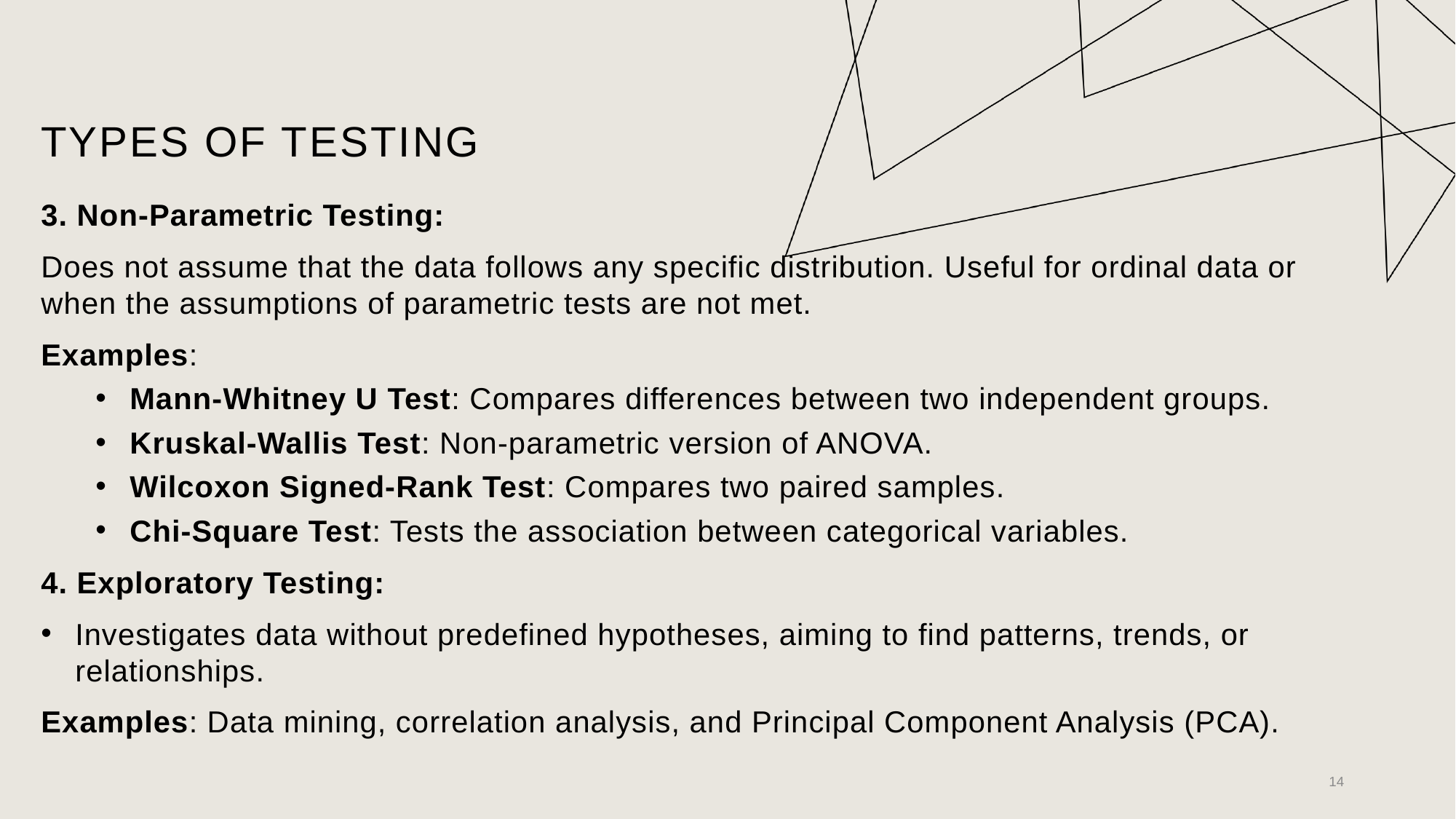

# Types of testing
3. Non-Parametric Testing:
Does not assume that the data follows any specific distribution. Useful for ordinal data or when the assumptions of parametric tests are not met.
Examples:
Mann-Whitney U Test: Compares differences between two independent groups.
Kruskal-Wallis Test: Non-parametric version of ANOVA.
Wilcoxon Signed-Rank Test: Compares two paired samples.
Chi-Square Test: Tests the association between categorical variables.
4. Exploratory Testing:
Investigates data without predefined hypotheses, aiming to find patterns, trends, or relationships.
Examples: Data mining, correlation analysis, and Principal Component Analysis (PCA).

14